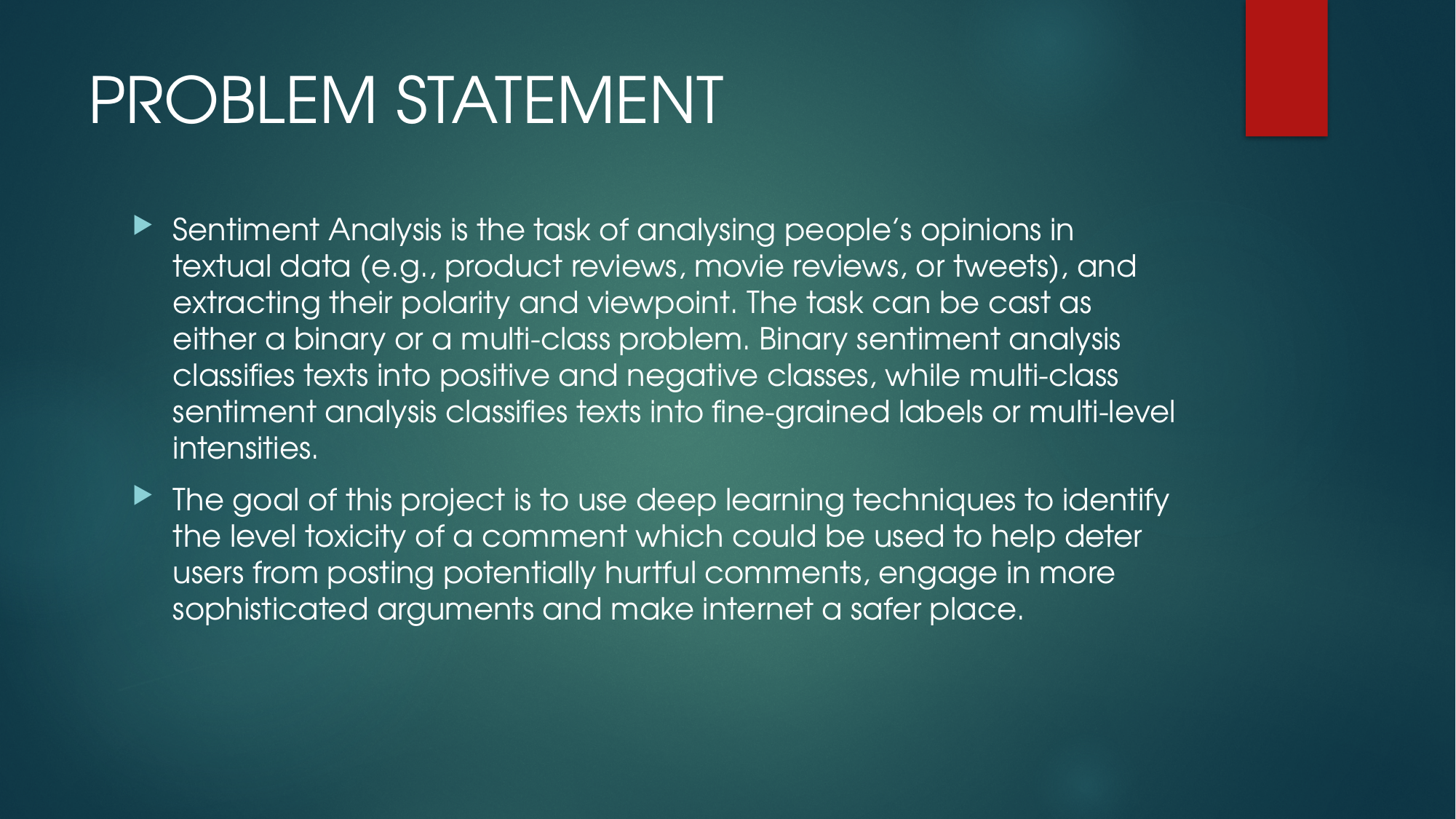

# PROBLEM STATEMENT
Sentiment Analysis is the task of analysing people’s opinions in textual data (e.g., product reviews, movie reviews, or tweets), and extracting their polarity and viewpoint. The task can be cast as either a binary or a multi-class problem. Binary sentiment analysis classifies texts into positive and negative classes, while multi-class sentiment analysis classifies texts into fine-grained labels or multi-level intensities.
The goal of this project is to use deep learning techniques to identify the level toxicity of a comment which could be used to help deter users from posting potentially hurtful comments, engage in more sophisticated arguments and make internet a safer place.